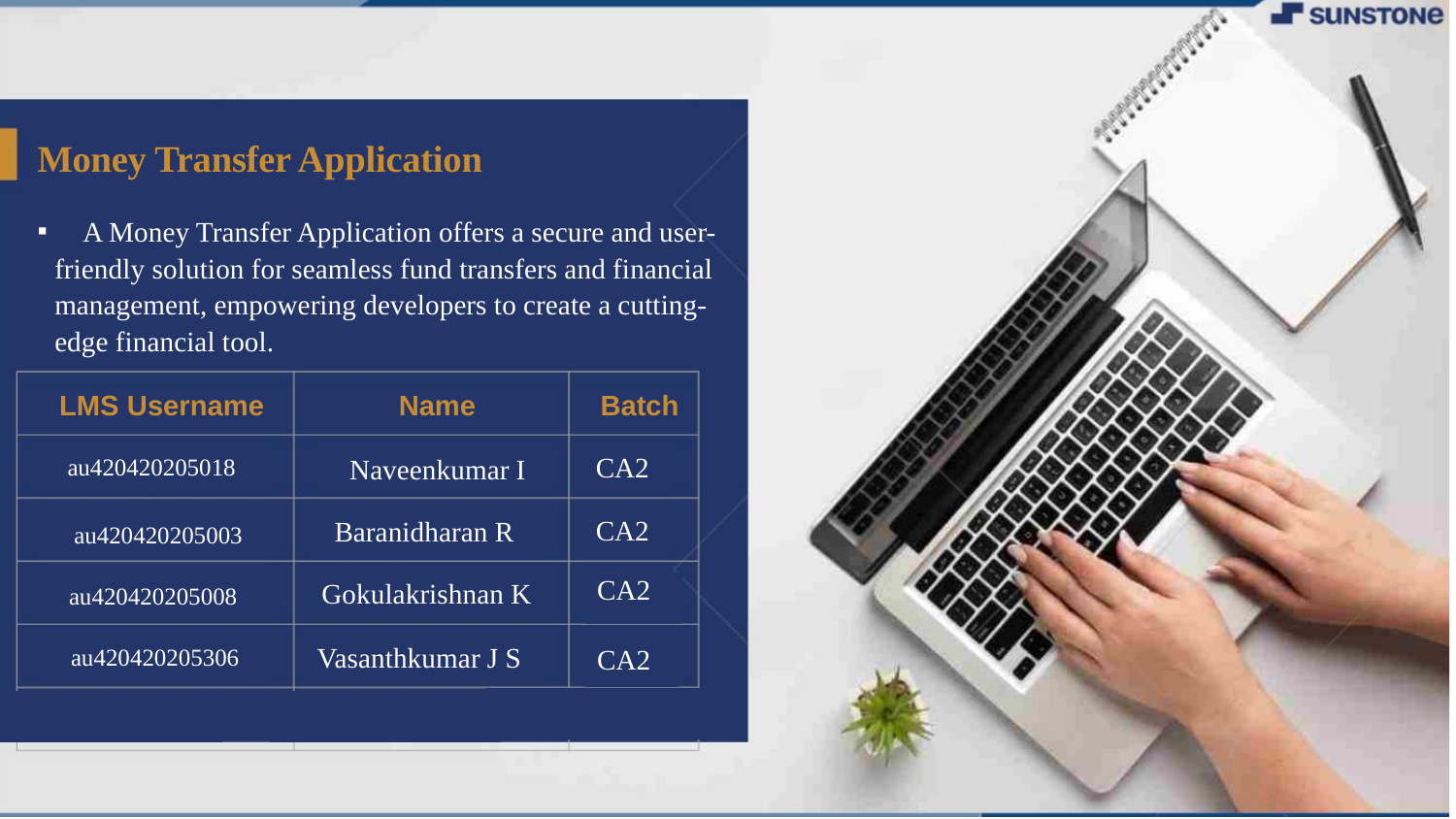

Money Transfer Application
    A Money Transfer Application offers a secure and user-friendly solution for seamless fund transfers and financial management, empowering developers to create a cutting-edge financial tool.
▪
LMS Username
Name
Batch
au420420205018
CA2
Naveenkumar I
CA2
Baranidharan R
 au420420205003
CA2
Gokulakrishnan K
au420420205008

au420420205306
Vasanthkumar J S
CA2